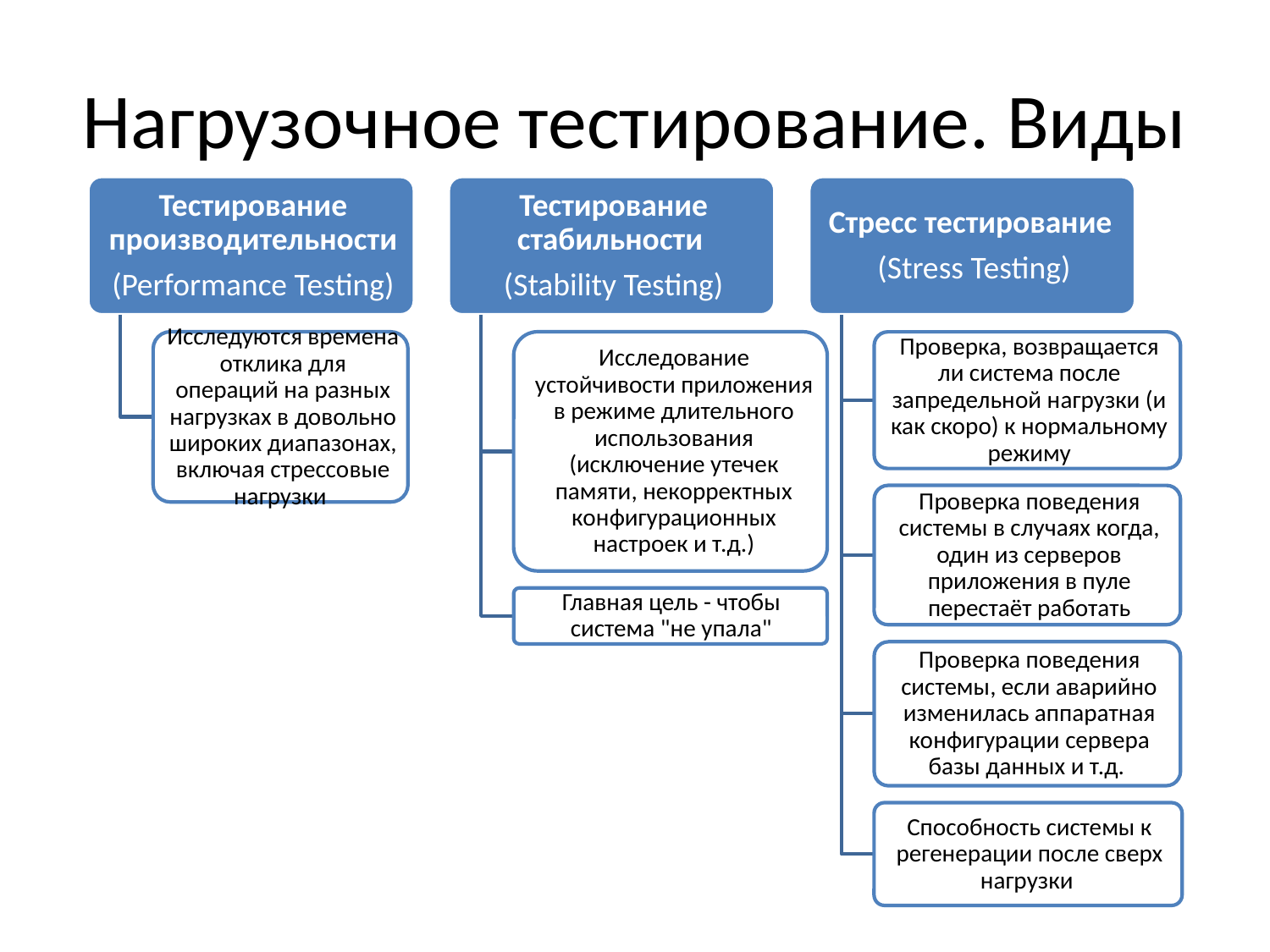

# Нагрузочное тестирование. Виды
Тестирование производительности
(Performance Testing)
Исследуются времена отклика для операций на разных нагрузках в довольно широких диапазонах, включая стрессовые нагрузки
Тестирование стабильности
(Stability Testing)
Исследование устойчивости приложения в режиме длительного использования (исключение утечек памяти, некорректных конфигурационных настроек и т.д.)
Главная цель - чтобы система "не упала"
Стресс тестирование
(Stress Testing)
Проверка, возвращается ли система после запредельной нагрузки (и как скоро) к нормальному режиму
Проверка поведения системы в случаях когда, один из серверов приложения в пуле перестаёт работать
Проверка поведения системы, если аварийно изменилась аппаратная конфигурации сервера базы данных и т.д.
Способность системы к регенерации после сверх нагрузки